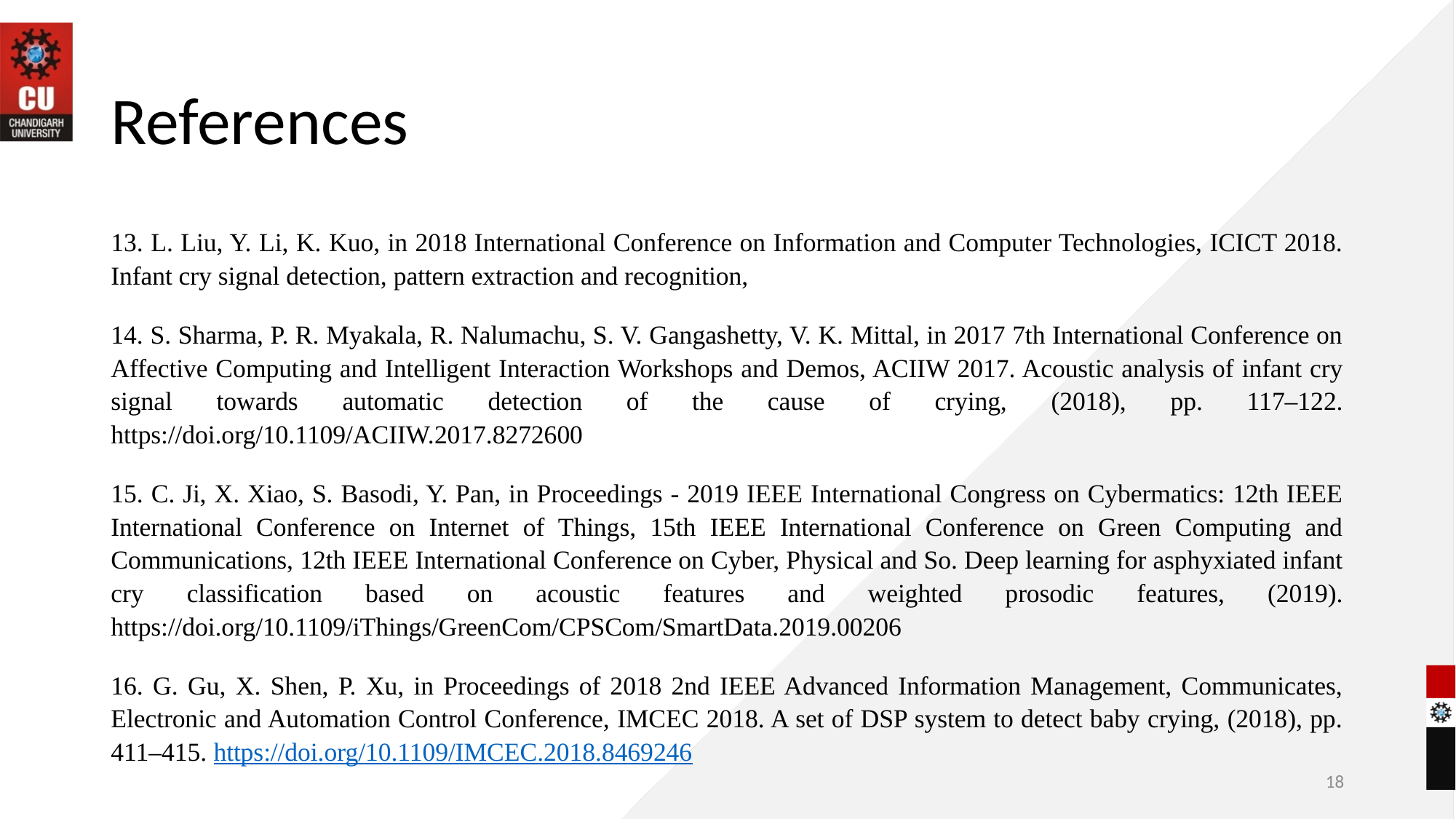

# References
13. L. Liu, Y. Li, K. Kuo, in 2018 International Conference on Information and Computer Technologies, ICICT 2018. Infant cry signal detection, pattern extraction and recognition,
14. S. Sharma, P. R. Myakala, R. Nalumachu, S. V. Gangashetty, V. K. Mittal, in 2017 7th International Conference on Affective Computing and Intelligent Interaction Workshops and Demos, ACIIW 2017. Acoustic analysis of infant cry signal towards automatic detection of the cause of crying, (2018), pp. 117–122. https://doi.org/10.1109/ACIIW.2017.8272600
15. C. Ji, X. Xiao, S. Basodi, Y. Pan, in Proceedings - 2019 IEEE International Congress on Cybermatics: 12th IEEE International Conference on Internet of Things, 15th IEEE International Conference on Green Computing and Communications, 12th IEEE International Conference on Cyber, Physical and So. Deep learning for asphyxiated infant cry classification based on acoustic features and weighted prosodic features, (2019). https://doi.org/10.1109/iThings/GreenCom/CPSCom/SmartData.2019.00206
16. G. Gu, X. Shen, P. Xu, in Proceedings of 2018 2nd IEEE Advanced Information Management, Communicates, Electronic and Automation Control Conference, IMCEC 2018. A set of DSP system to detect baby crying, (2018), pp. 411–415. https://doi.org/10.1109/IMCEC.2018.8469246

18